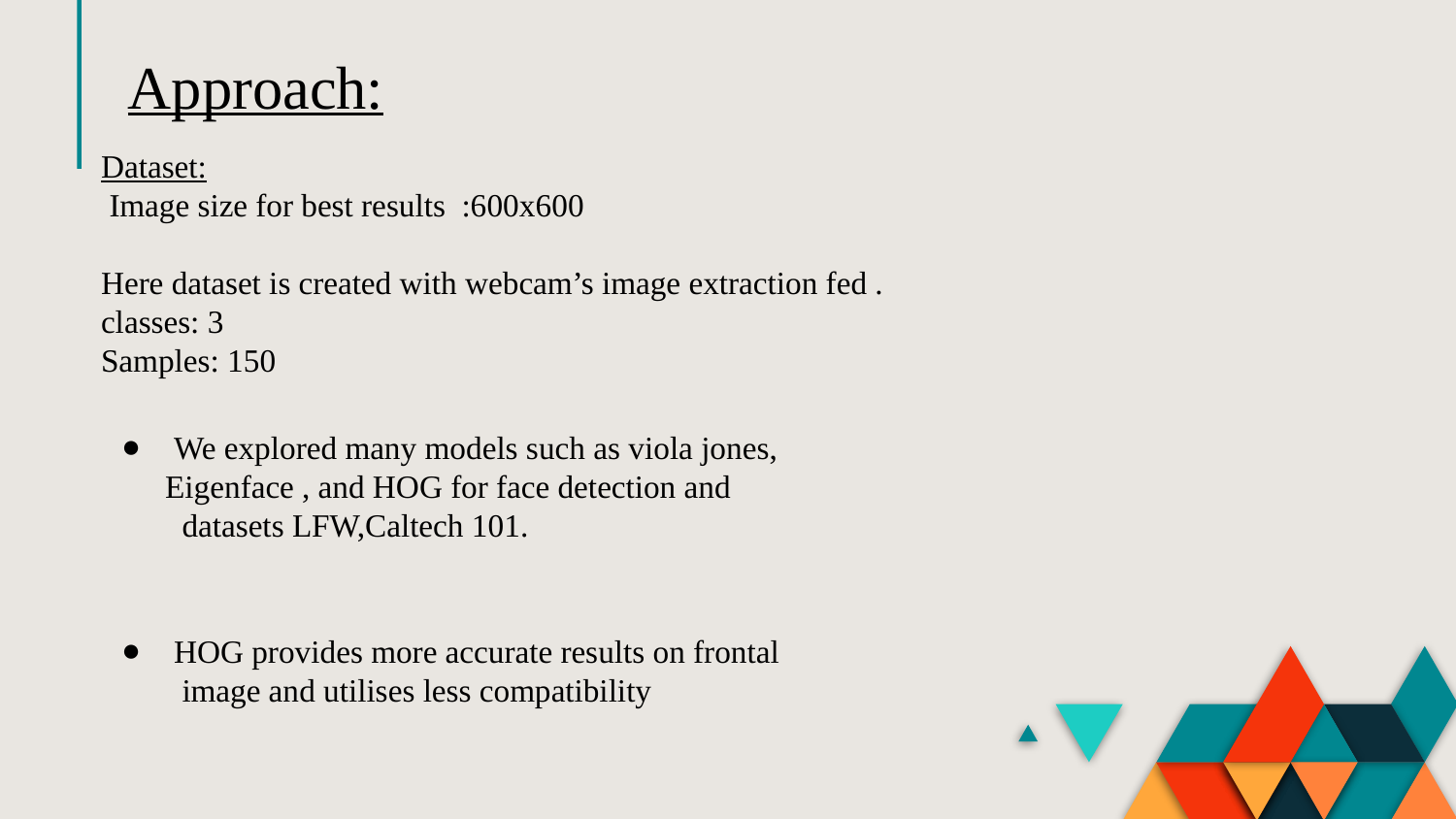

Approach:

Dataset:
 Image size for best results  :600x600

Here dataset is created with webcam’s image extraction fed .
classes: 3
Samples: 150

We explored many models such as viola jones,
        Eigenface , and HOG for face detection and
 datasets LFW,Caltech 101.

HOG provides more accurate results on frontal
 image and utilises less compatibility